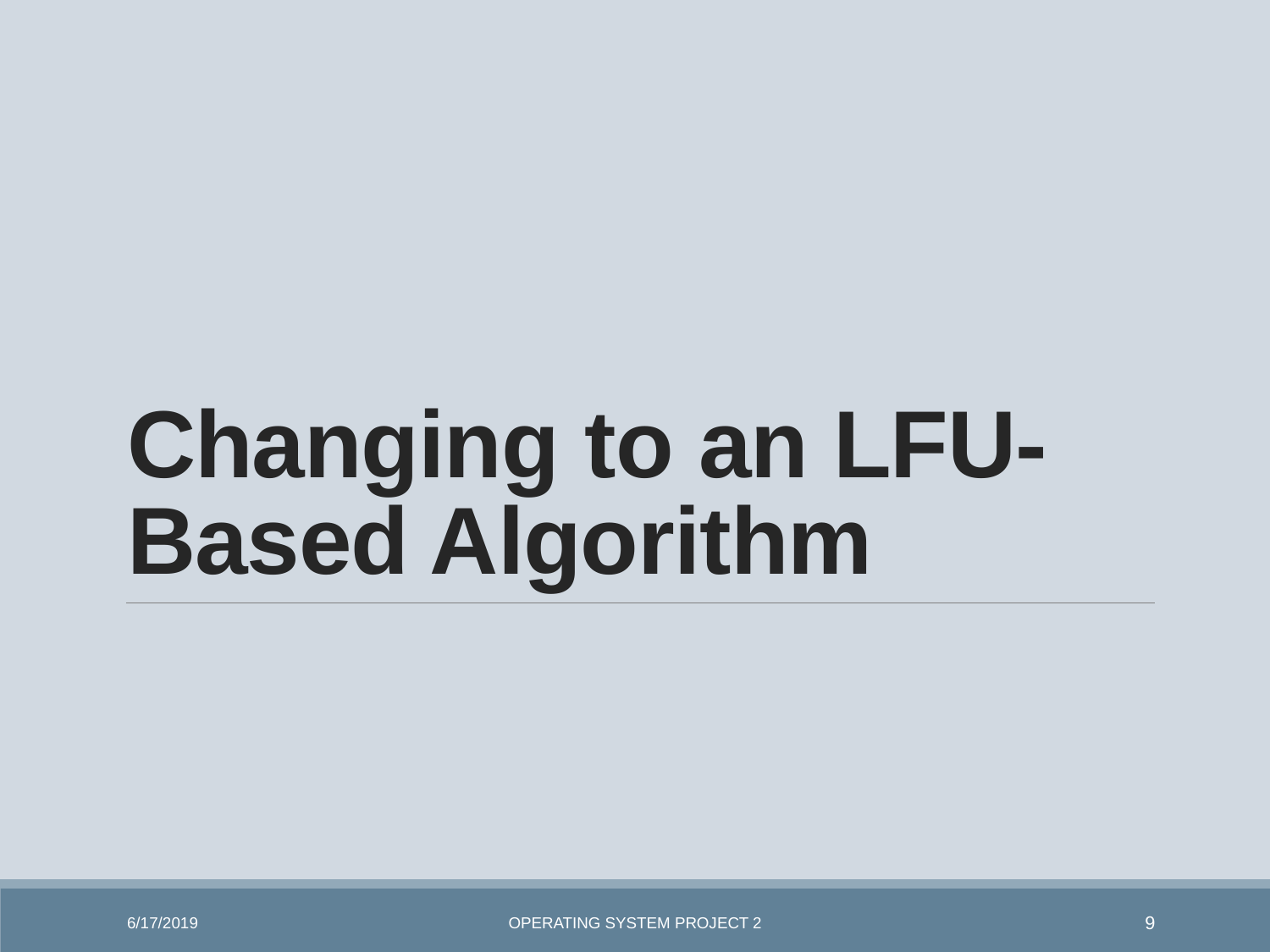

# Changing to an LFU-Based Algorithm

6/17/2019
Operating System Project 2
9